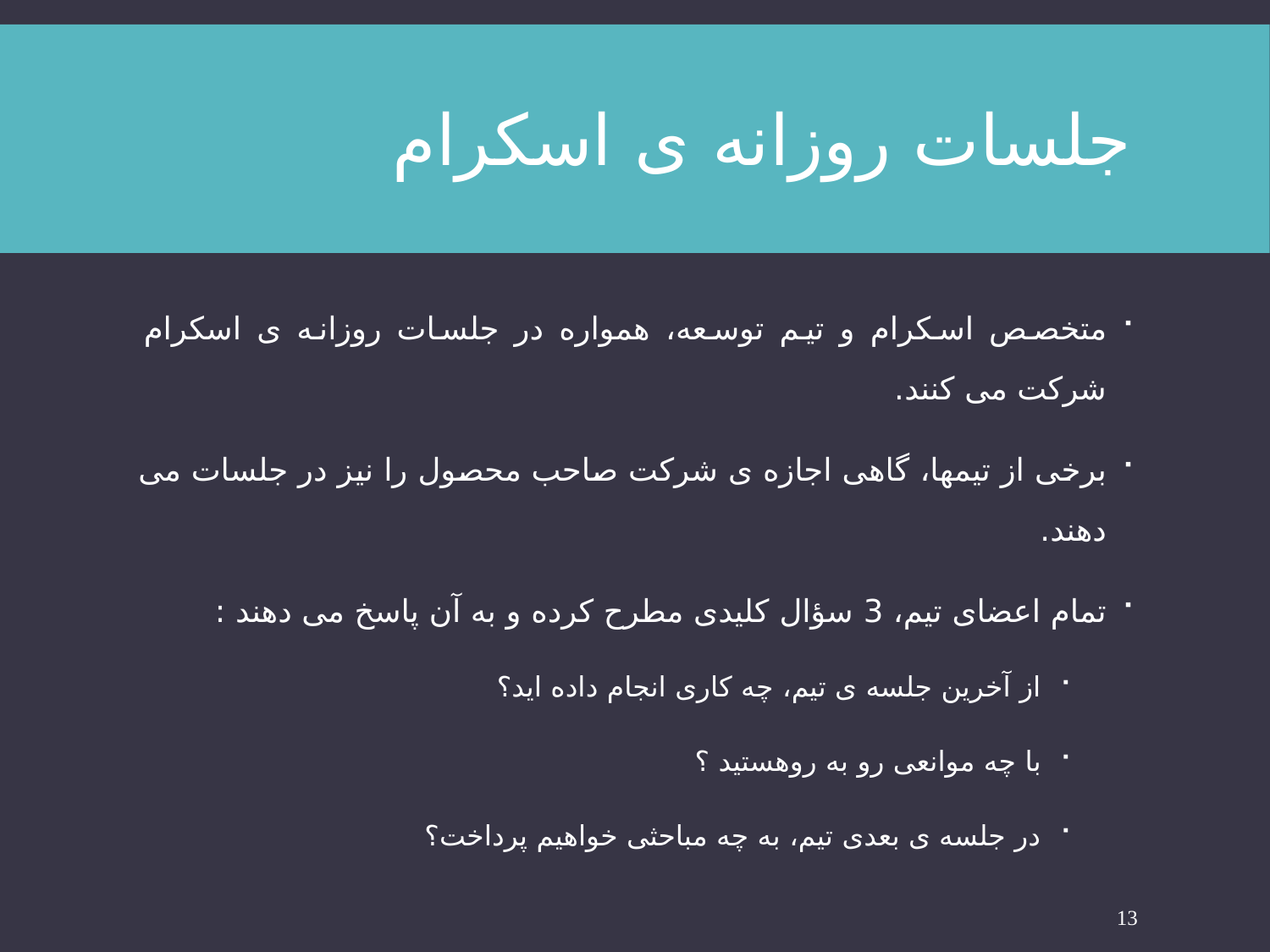

# جلسات روزانه ی اسکرام
متخصص اسکرام و تیم توسعه، همواره در جلسات روزانه ی اسکرام شرکت می کنند.
برخی از تیمها، گاهی اجازه ی شرکت صاحب محصول را نیز در جلسات می دهند.
تمام اعضای تیم، 3 سؤال کلیدی مطرح کرده و به آن پاسخ می دهند :
 از آخرین جلسه ی تیم، چه کاری انجام داده اید؟
 با چه موانعی رو به روهستید ؟
 در جلسه ی بعدی تیم، به چه مباحثی خواهیم پرداخت؟
13